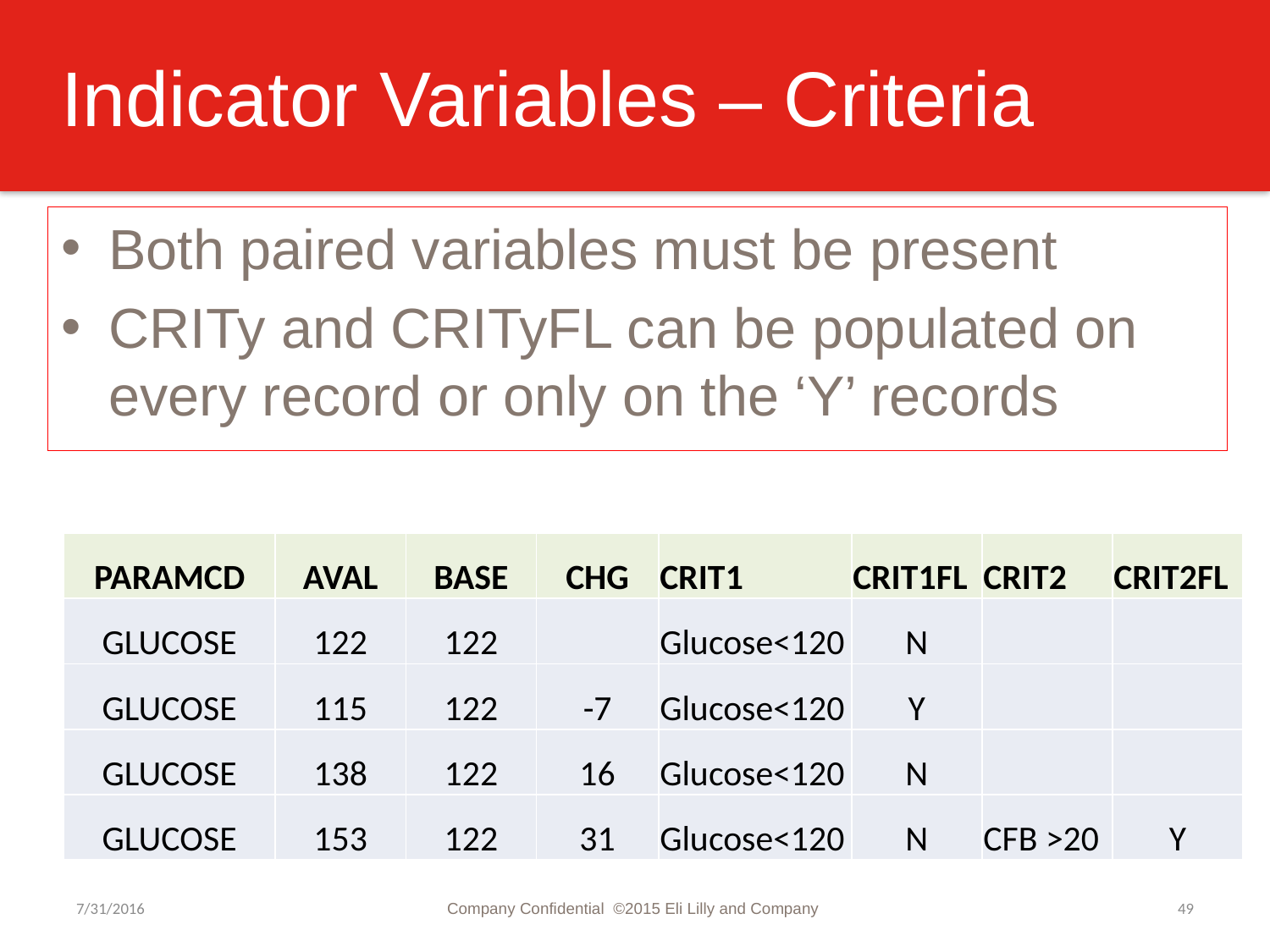

# Indicator Variables – Criteria
Both paired variables must be present
CRITy and CRITyFL can be populated on every record or only on the ‘Y’ records
| PARAMCD | AVAL | BASE | CHG | CRIT1 | CRIT1FL | CRIT2 | CRIT2FL |
| --- | --- | --- | --- | --- | --- | --- | --- |
| GLUCOSE | 122 | 122 |  | Glucose<120 | N |  |  |
| GLUCOSE | 115 | 122 | -7 | Glucose<120 | Y |  |  |
| GLUCOSE | 138 | 122 | 16 | Glucose<120 | N |  |  |
| GLUCOSE | 153 | 122 | 31 | Glucose<120 | N | CFB >20 | Y |
7/31/2016
Company Confidential  ©2015 Eli Lilly and Company
49